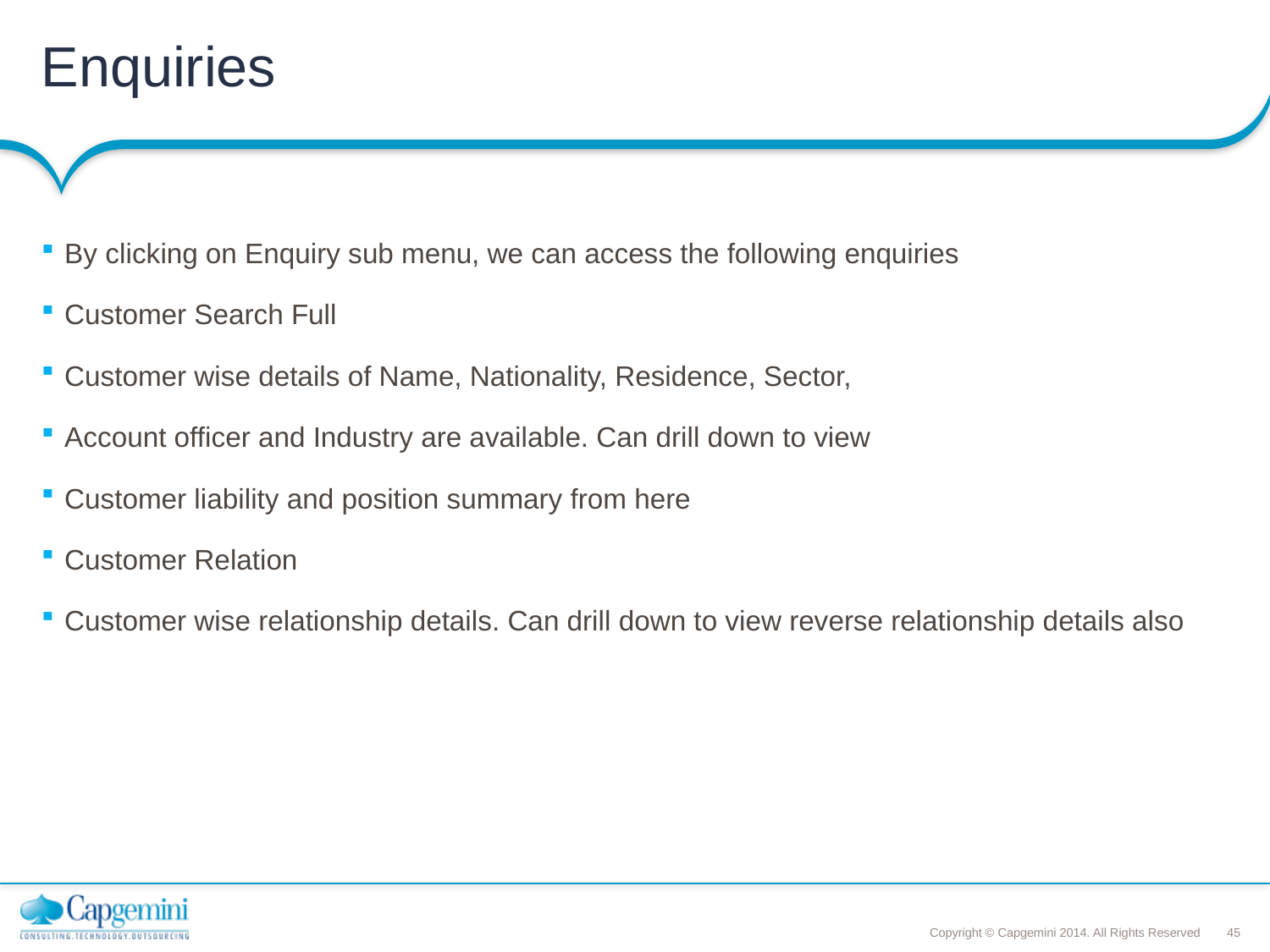

# Enquiries
By clicking on Enquiry sub menu, we can access the following enquiries
Customer Search Full
Customer wise details of Name, Nationality, Residence, Sector,
Account officer and Industry are available. Can drill down to view
Customer liability and position summary from here
Customer Relation
Customer wise relationship details. Can drill down to view reverse relationship details also